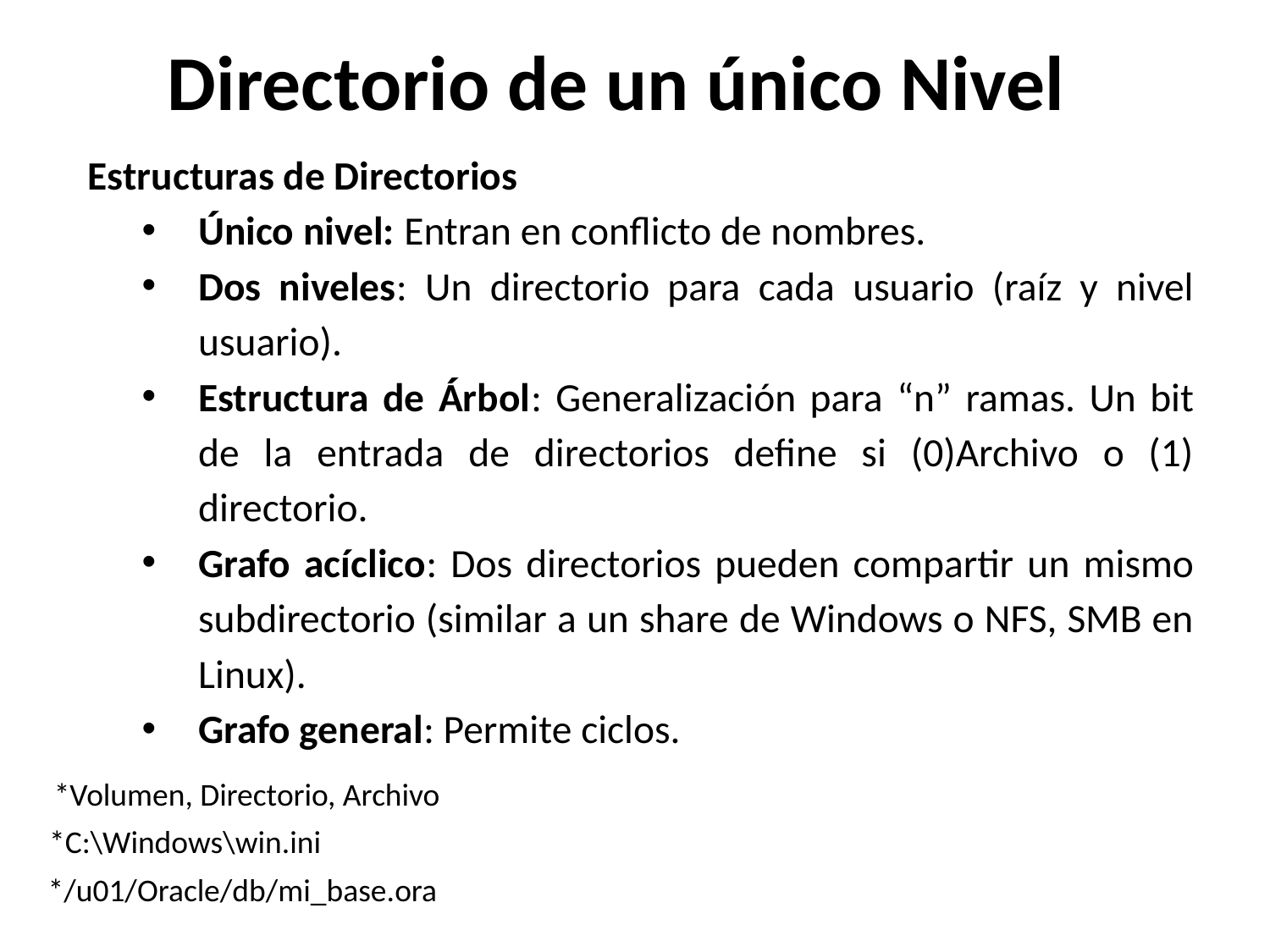

# Directorio de un único Nivel
Estructuras de Directorios
Único nivel: Entran en conflicto de nombres.
Dos niveles: Un directorio para cada usuario (raíz y nivel usuario).
Estructura de Árbol: Generalización para “n” ramas. Un bit de la entrada de directorios define si (0)Archivo o (1) directorio.
Grafo acíclico: Dos directorios pueden compartir un mismo subdirectorio (similar a un share de Windows o NFS, SMB en Linux).
Grafo general: Permite ciclos.

*Volumen, Directorio, Archivo
*C:\Windows\win.ini
*/u01/Oracle/db/mi_base.ora